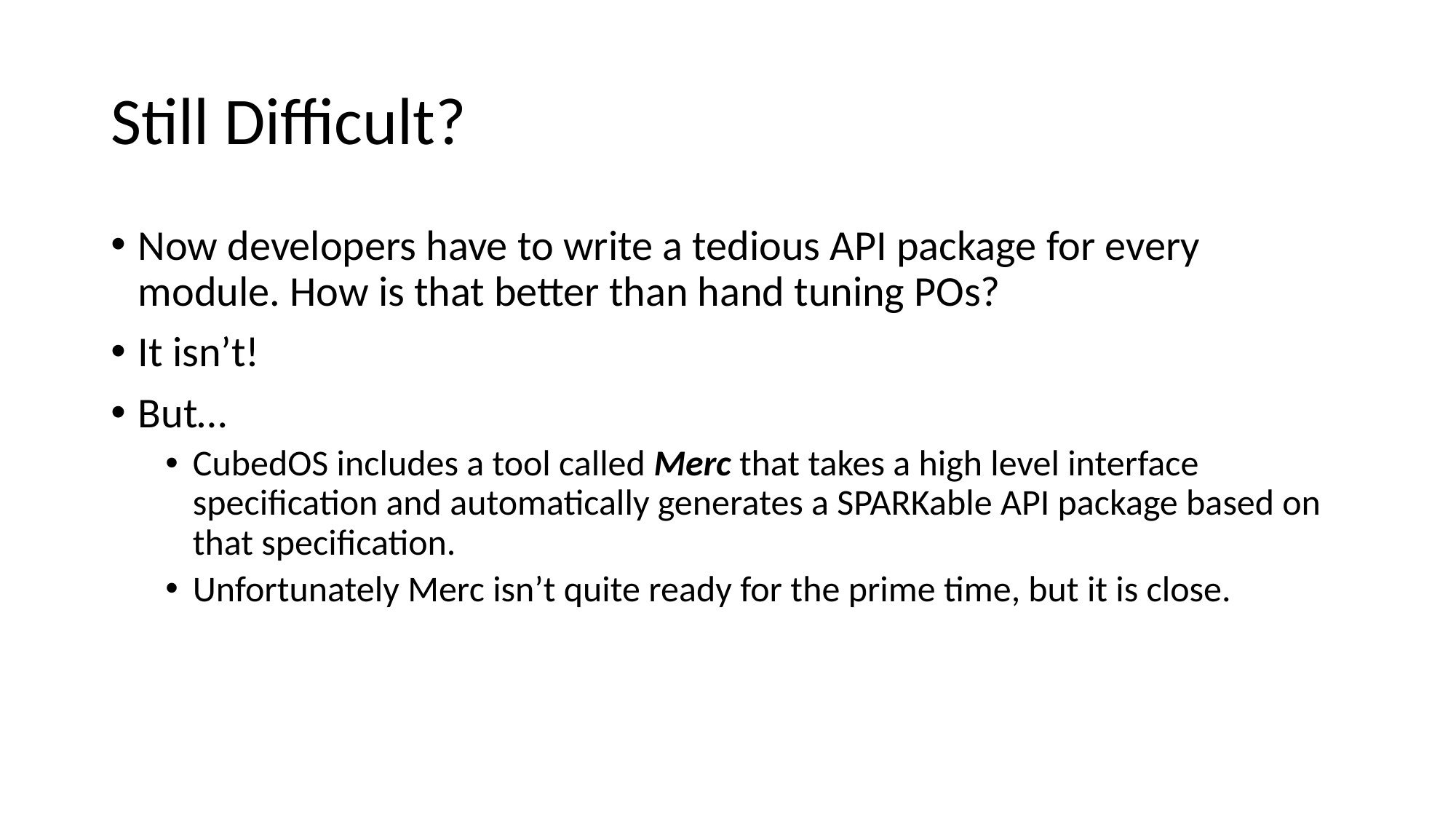

# Still Difficult?
Now developers have to write a tedious API package for every module. How is that better than hand tuning POs?
It isn’t!
But…
CubedOS includes a tool called Merc that takes a high level interface specification and automatically generates a SPARKable API package based on that specification.
Unfortunately Merc isn’t quite ready for the prime time, but it is close.